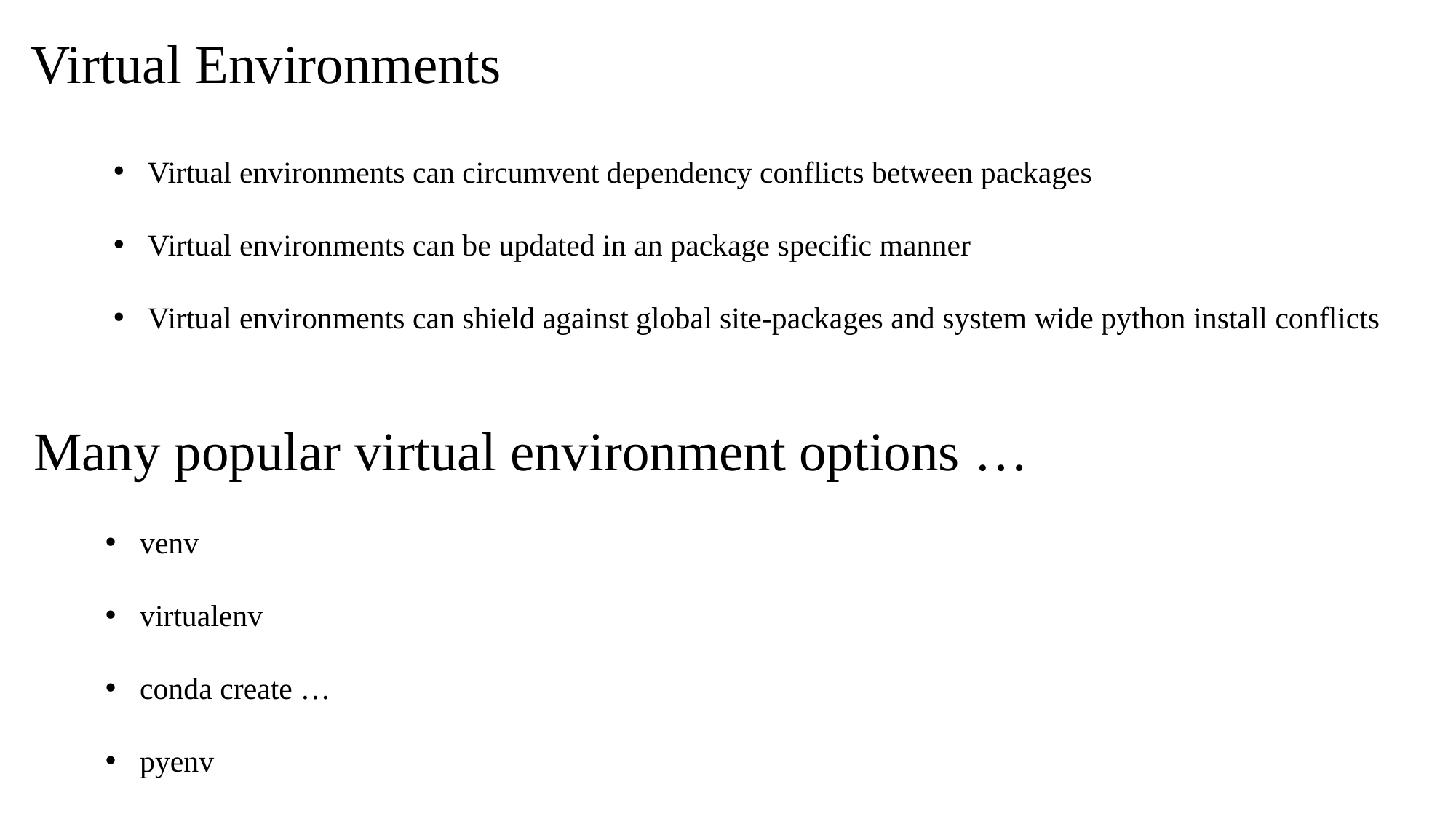

Virtual Environments
Virtual environments can circumvent dependency conflicts between packages

Virtual environments can be updated in an package specific manner

Virtual environments can shield against global site-packages and system wide python install conflicts
Many popular virtual environment options …
venv

virtualenv

conda create …

pyenv